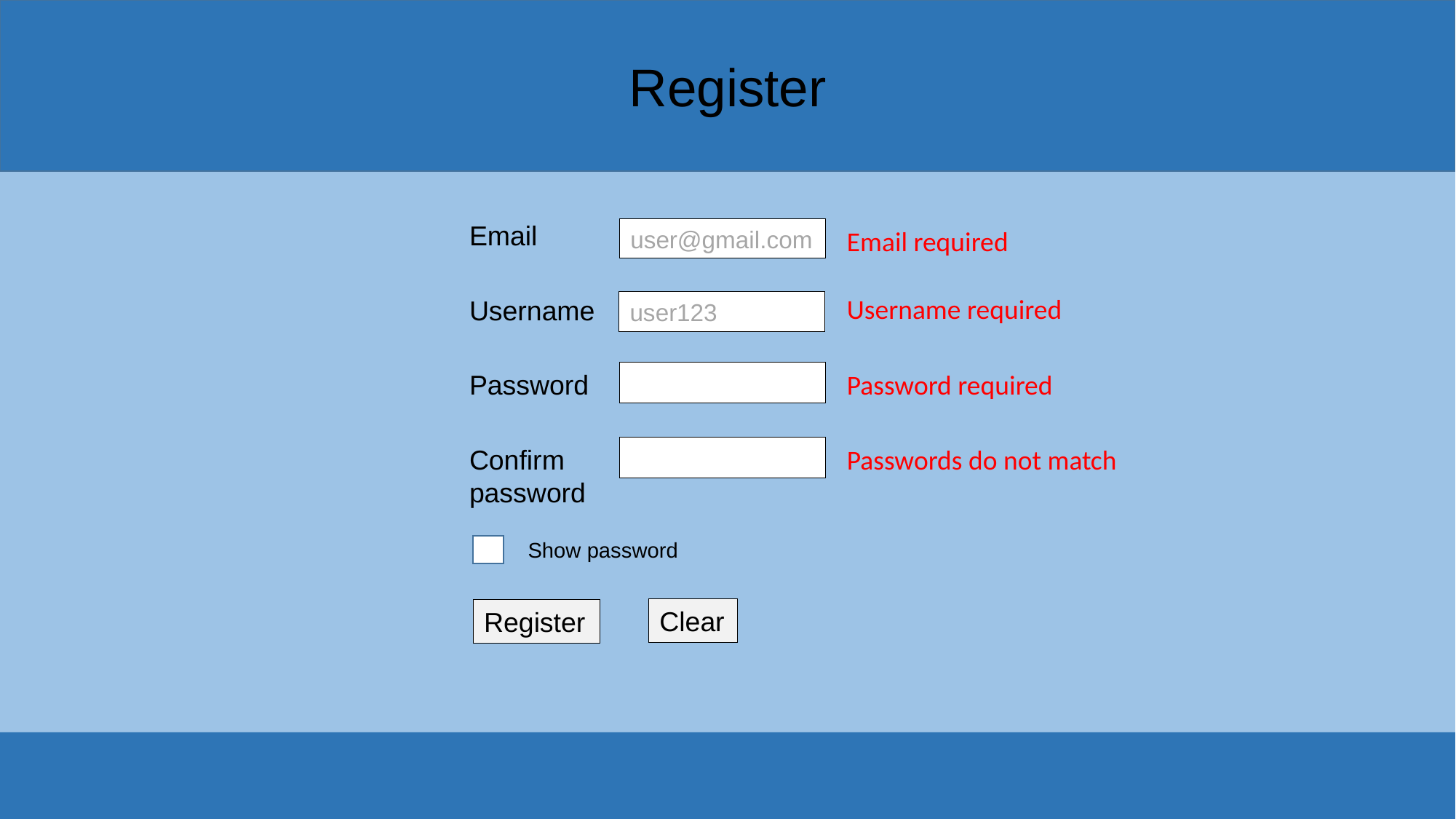

Register
Email
user@gmail.com
Email required
Username required
Username
user123
Password

Password required
Confirm password

Passwords do not match
Show password

Clear
Register